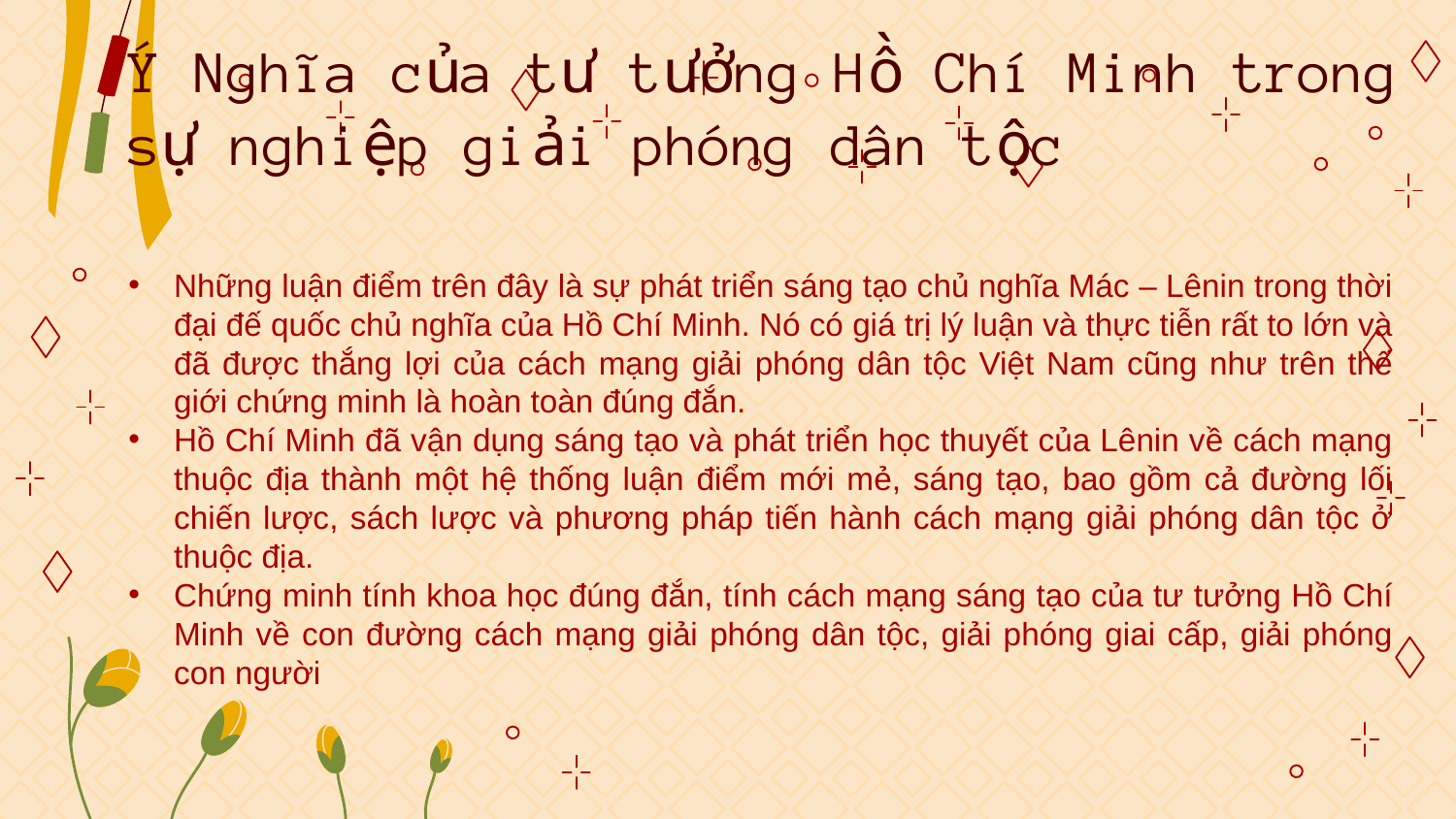

# Ý Nghĩa của tư tưởng Hồ Chí Minh trong sự nghiệp giải phóng dân tộc

Những luận điểm trên đây là sự phát triển sáng tạo chủ nghĩa Mác – Lênin trong thời đại đế quốc chủ nghĩa của Hồ Chí Minh. Nó có giá trị lý luận và thực tiễn rất to lớn và đã được thắng lợi của cách mạng giải phóng dân tộc Việt Nam cũng như trên thế giới chứng minh là hoàn toàn đúng đắn.
Hồ Chí Minh đã vận dụng sáng tạo và phát triển học thuyết của Lênin về cách mạng thuộc địa thành một hệ thống luận điểm mới mẻ, sáng tạo, bao gồm cả đường lối chiến lược, sách lược và phương pháp tiến hành cách mạng giải phóng dân tộc ở thuộc địa.
Chứng minh tính khoa học đúng đắn, tính cách mạng sáng tạo của tư tưởng Hồ Chí Minh về con đường cách mạng giải phóng dân tộc, giải phóng giai cấp, giải phóng con người